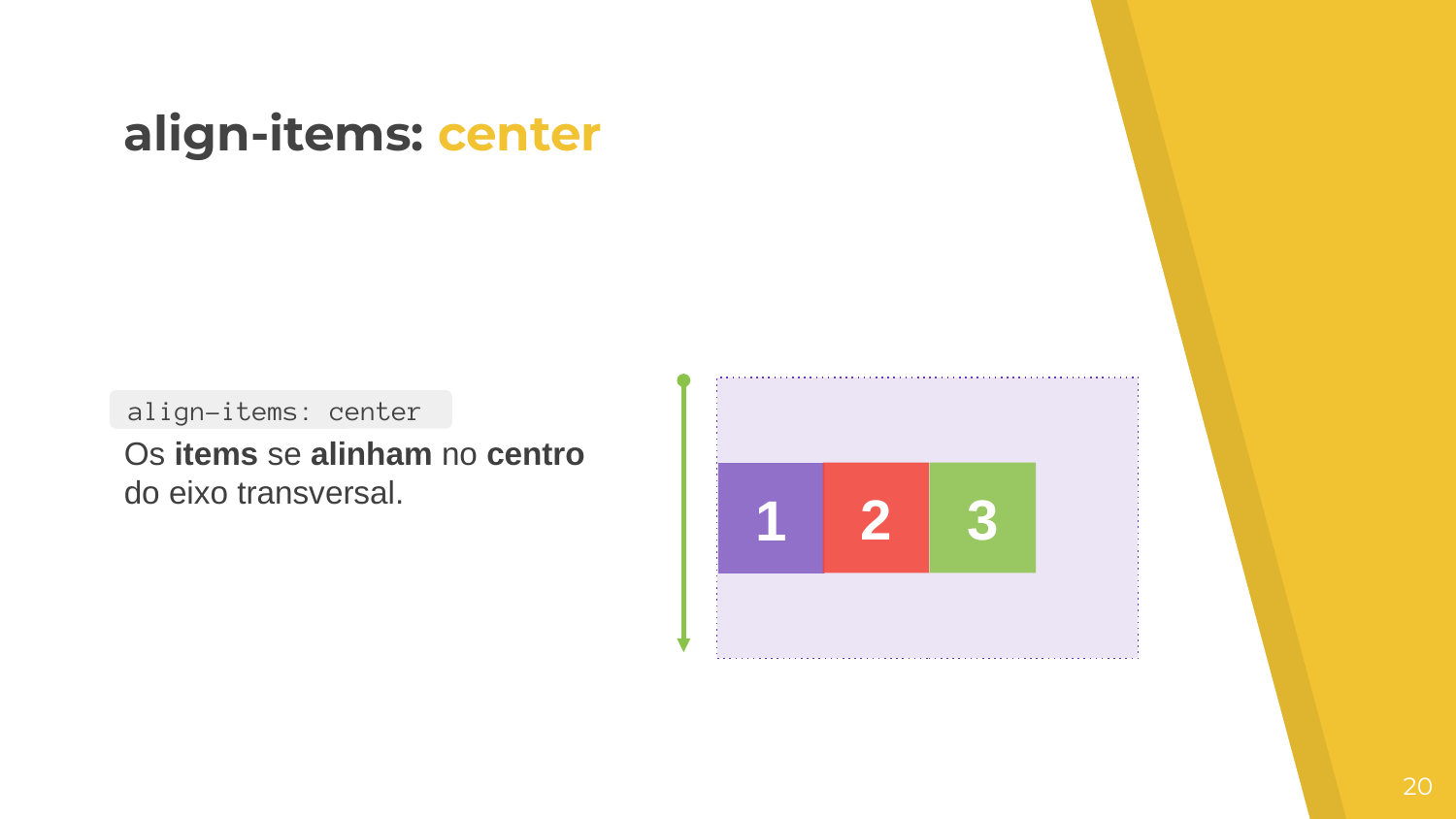

align-items: center

Os items se alinham no centro do eixo transversal.

align-items: center
2
3
1
20